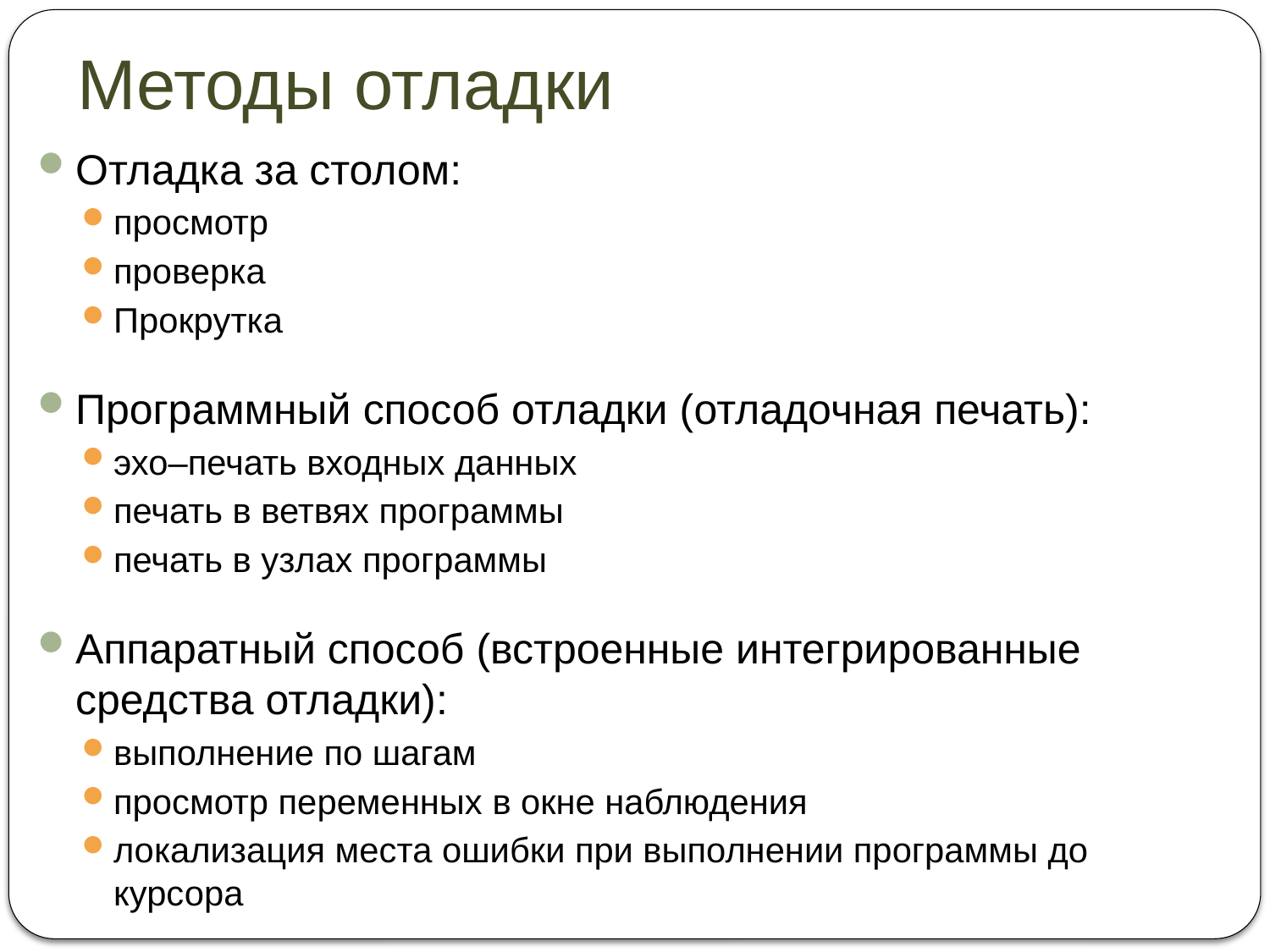

# Методы отладки
Отладка за столом:
просмотр
проверка
Прокрутка

Программный способ отладки (отладочная печать):
эхо–печать входных данных
печать в ветвях программы
печать в узлах программы

Аппаратный способ (встроенные интегрированные средства отладки):
выполнение по шагам
просмотр переменных в окне наблюдения
локализация места ошибки при выполнении программы до курсора